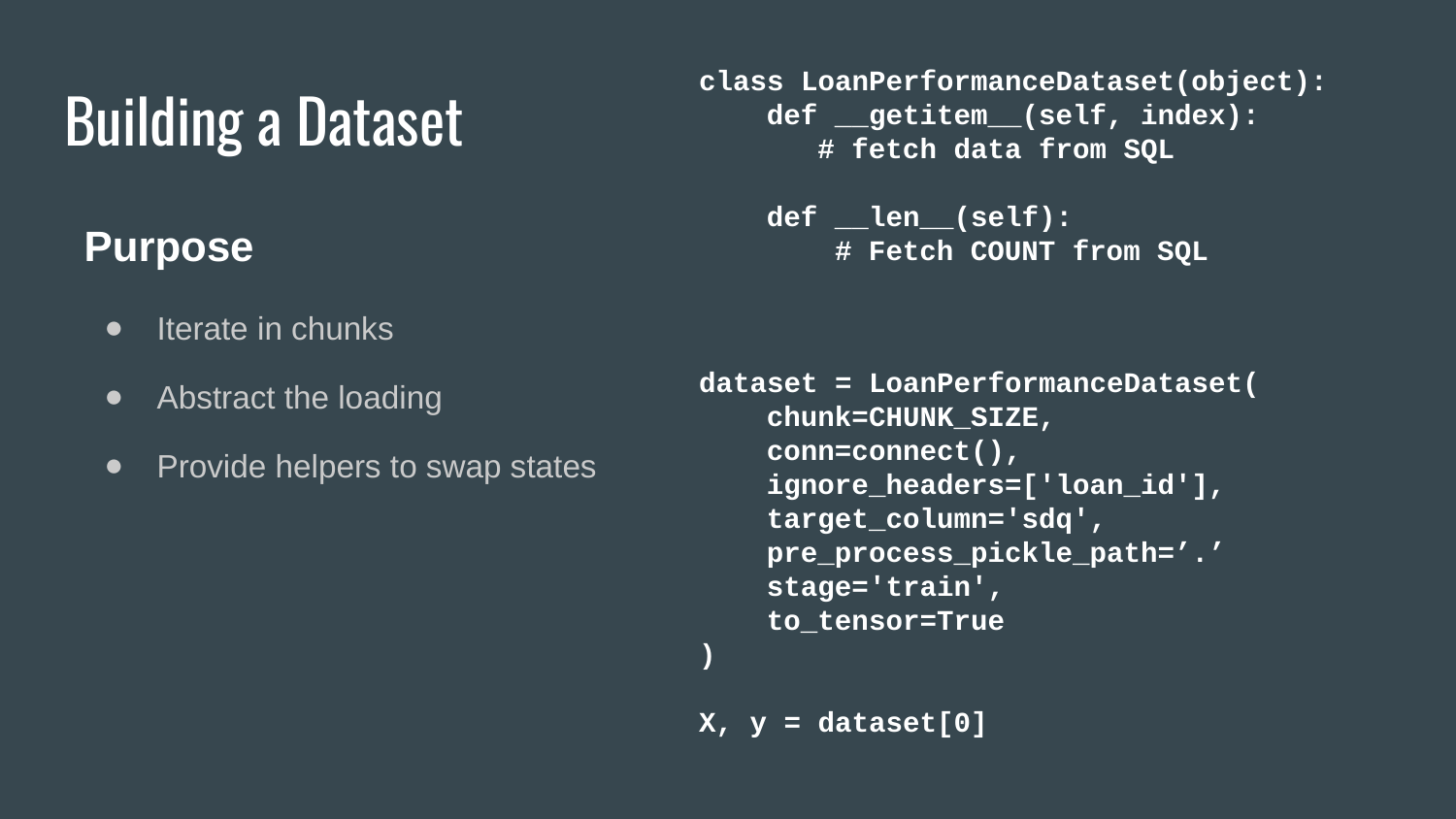

class LoanPerformanceDataset(object):
    def __getitem__(self, index):
       # fetch data from SQL

    def __len__(self):
        # Fetch COUNT from SQL

# Building a Dataset
Purpose
Iterate in chunks
Abstract the loading
Provide helpers to swap states
dataset = LoanPerformanceDataset(
    chunk=CHUNK_SIZE,
    conn=connect(),
    ignore_headers=['loan_id'],
    target_column='sdq',
    pre_process_pickle_path=’.’
    stage='train',
    to_tensor=True
)

X, y = dataset[0]